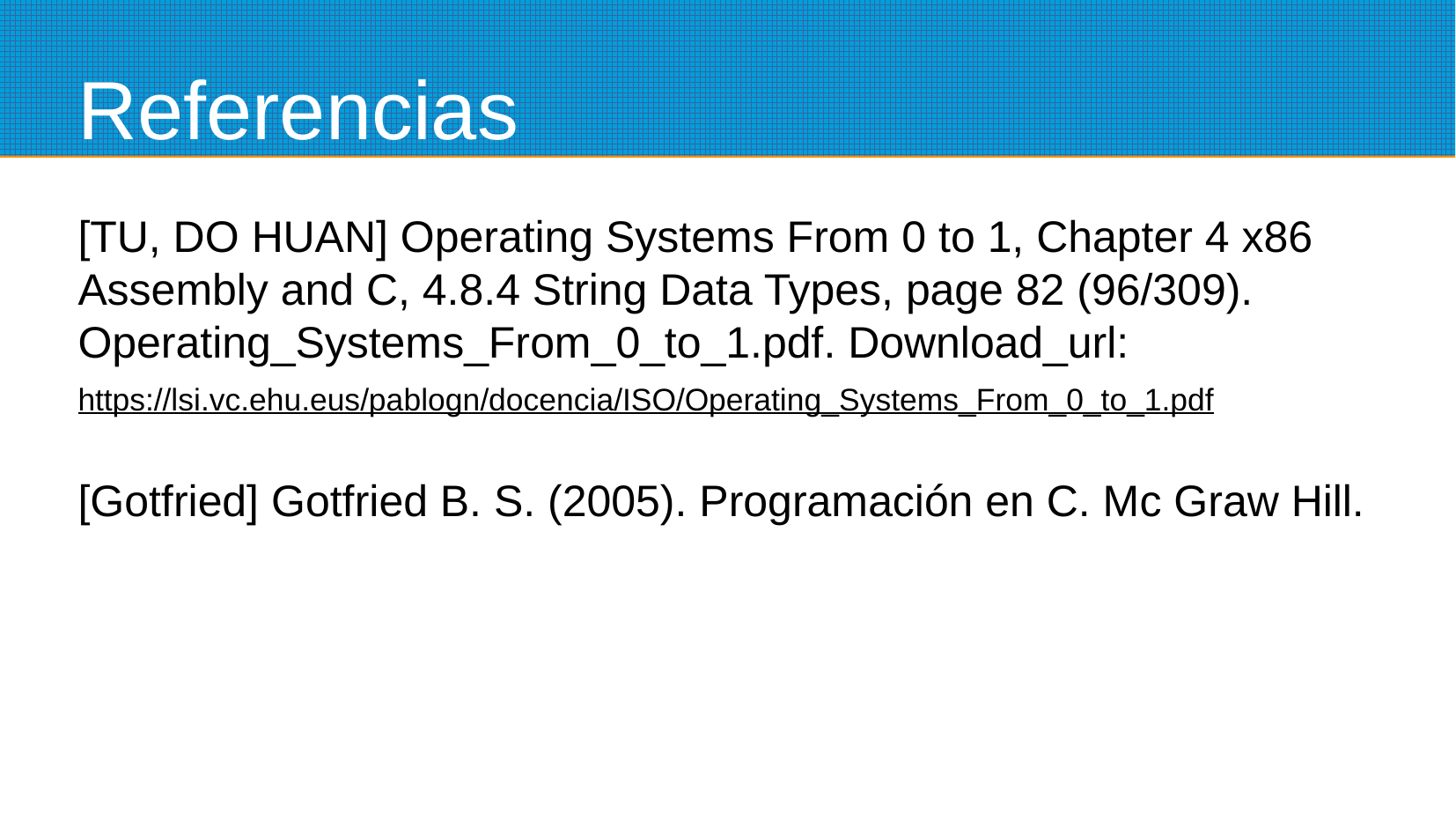

Referencias
[TU, DO HUAN] Operating Systems From 0 to 1, Chapter 4 x86 Assembly and C, 4.8.4 String Data Types, page 82 (96/309). Operating_Systems_From_0_to_1.pdf. Download_url:
https://lsi.vc.ehu.eus/pablogn/docencia/ISO/Operating_Systems_From_0_to_1.pdf

[Gotfried] Gotfried B. S. (2005). Programación en C. Mc Graw Hill.